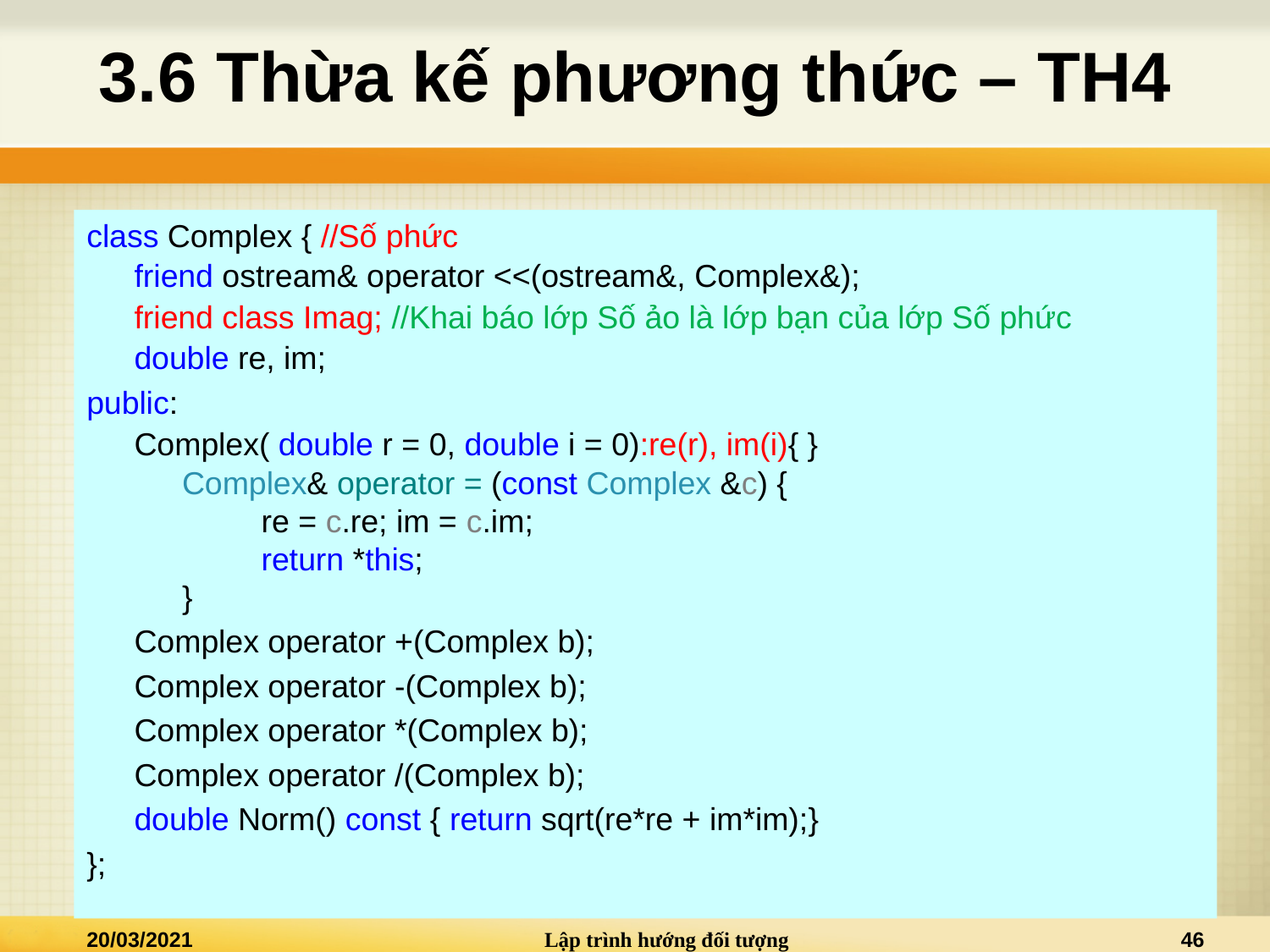

# 3.6 Thừa kế phương thức – TH4
class Complex { //Số phức
	friend ostream& operator <<(ostream&, Complex&);
	friend class Imag; //Khai báo lớp Số ảo là lớp bạn của lớp Số phức
	double re, im;
public:
	Complex( double r = 0, double i = 0):re(r), im(i){ }
Complex& operator = (const Complex &c) {
re = c.re; im = c.im;
return *this;
}
	Complex operator +(Complex b);
	Complex operator -(Complex b);
	Complex operator *(Complex b);
	Complex operator /(Complex b);
	double Norm() const { return sqrt(re*re + im*im);}
};
20/03/2021
Lập trình hướng đối tượng
46